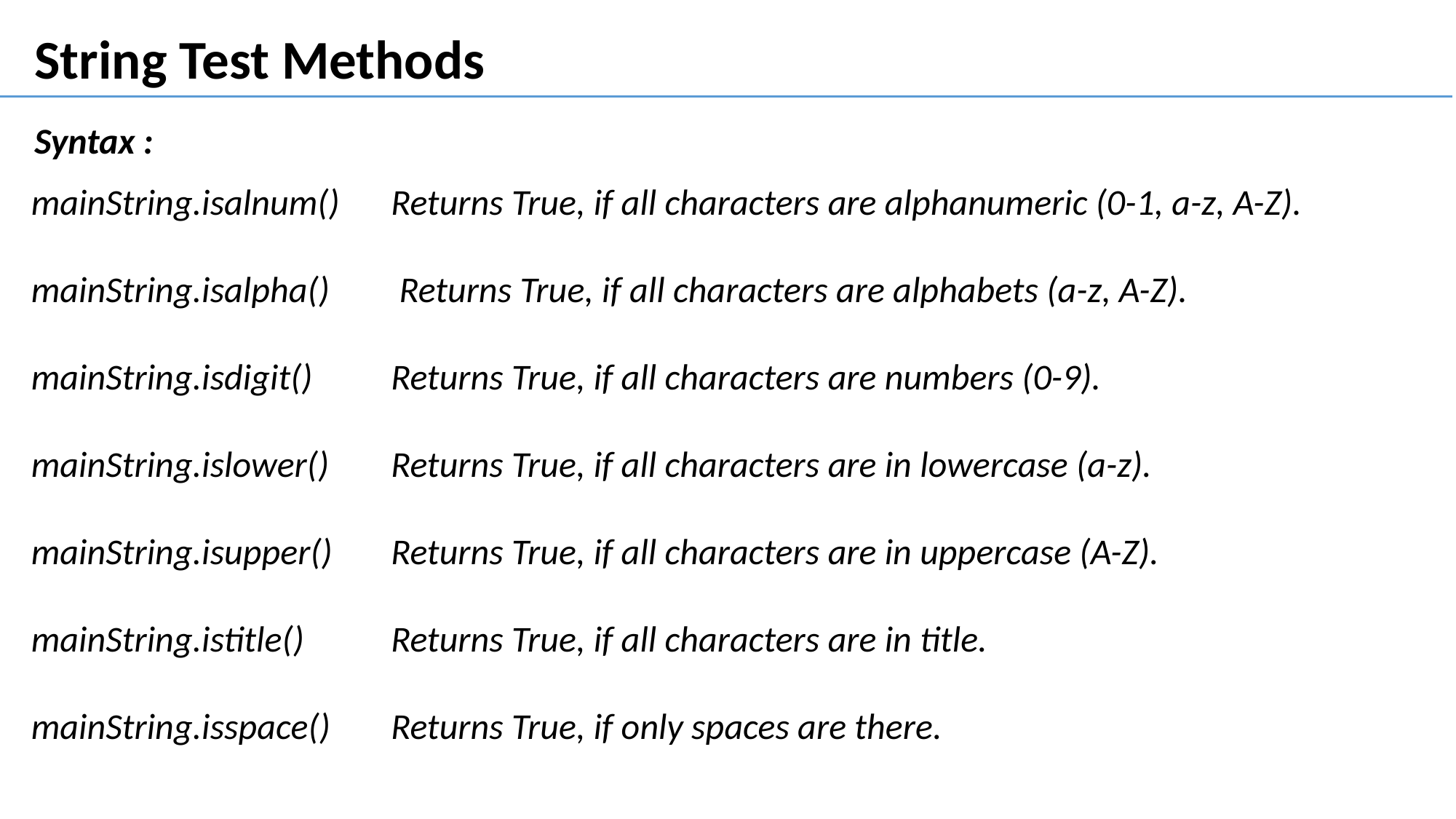

String Test Methods
Syntax :
Returns True, if all characters are alphanumeric (0-1, a-z, A-Z).

 Returns True, if all characters are alphabets (a-z, A-Z).

Returns True, if all characters are numbers (0-9).

Returns True, if all characters are in lowercase (a-z).

Returns True, if all characters are in uppercase (A-Z).

Returns True, if all characters are in title.

Returns True, if only spaces are there.
mainString.isalnum()

mainString.isalpha()

mainString.isdigit()

mainString.islower()

mainString.isupper()

mainString.istitle()

mainString.isspace()
String and Characters
Presented By : Nitish Vig